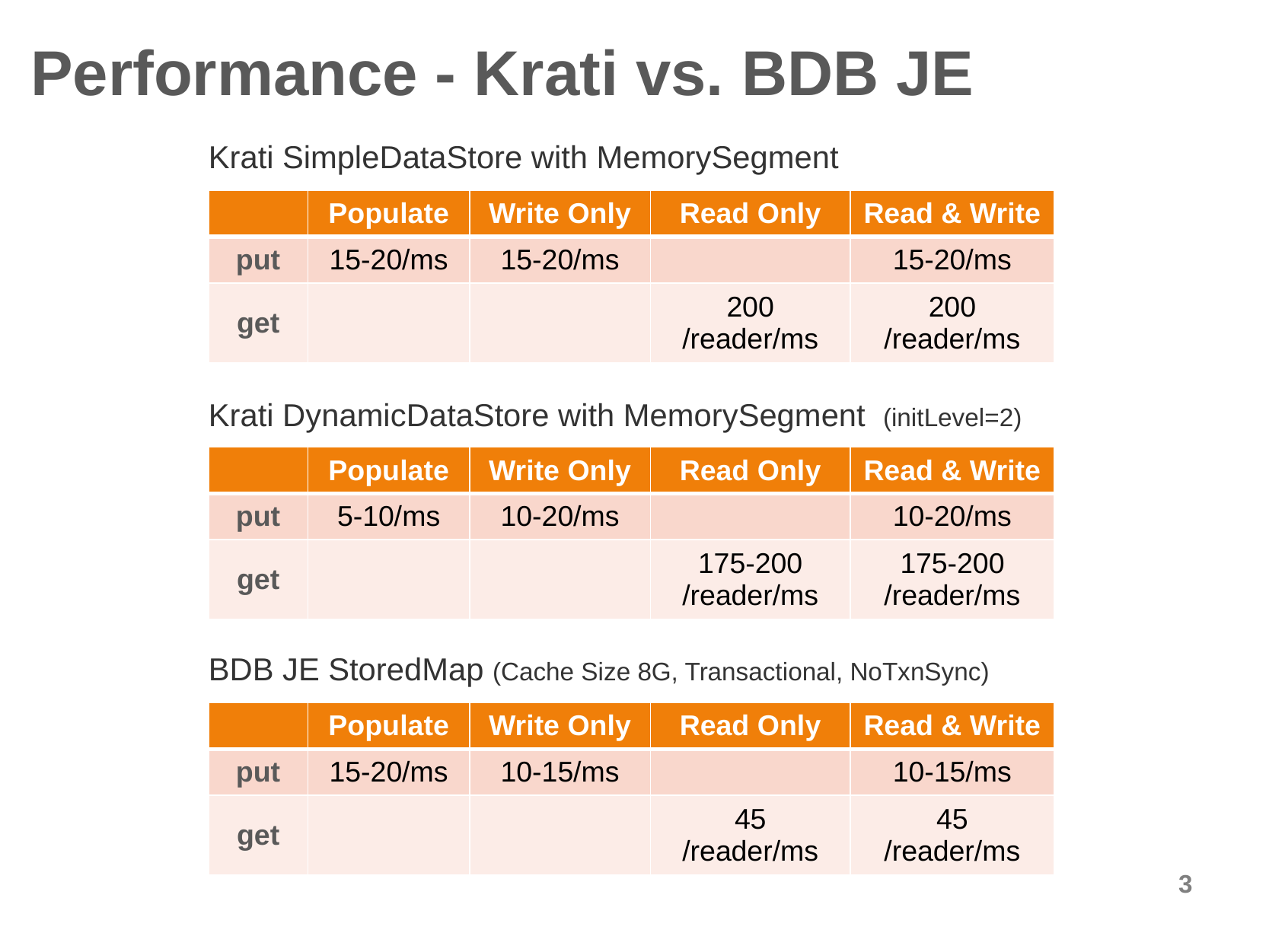

# Performance - Krati vs. BDB JE
Krati SimpleDataStore with MemorySegment
|  | Populate | Write Only | Read Only | Read & Write |
| --- | --- | --- | --- | --- |
| put | 15-20/ms | 15-20/ms |  | 15-20/ms |
| get |  |  | 200 /reader/ms | 200 /reader/ms |
Krati DynamicDataStore with MemorySegment  (initLevel=2)
|  | Populate | Write Only | Read Only | Read & Write |
| --- | --- | --- | --- | --- |
| put | 5-10/ms | 10-20/ms |  | 10-20/ms |
| get |  |  | 175-200 /reader/ms | 175-200 /reader/ms |
BDB JE StoredMap (Cache Size 8G, Transactional, NoTxnSync)
|  | Populate | Write Only | Read Only | Read & Write |
| --- | --- | --- | --- | --- |
| put | 15-20/ms | 10-15/ms |  | 10-15/ms |
| get |  |  | 45 /reader/ms | 45 /reader/ms |
3